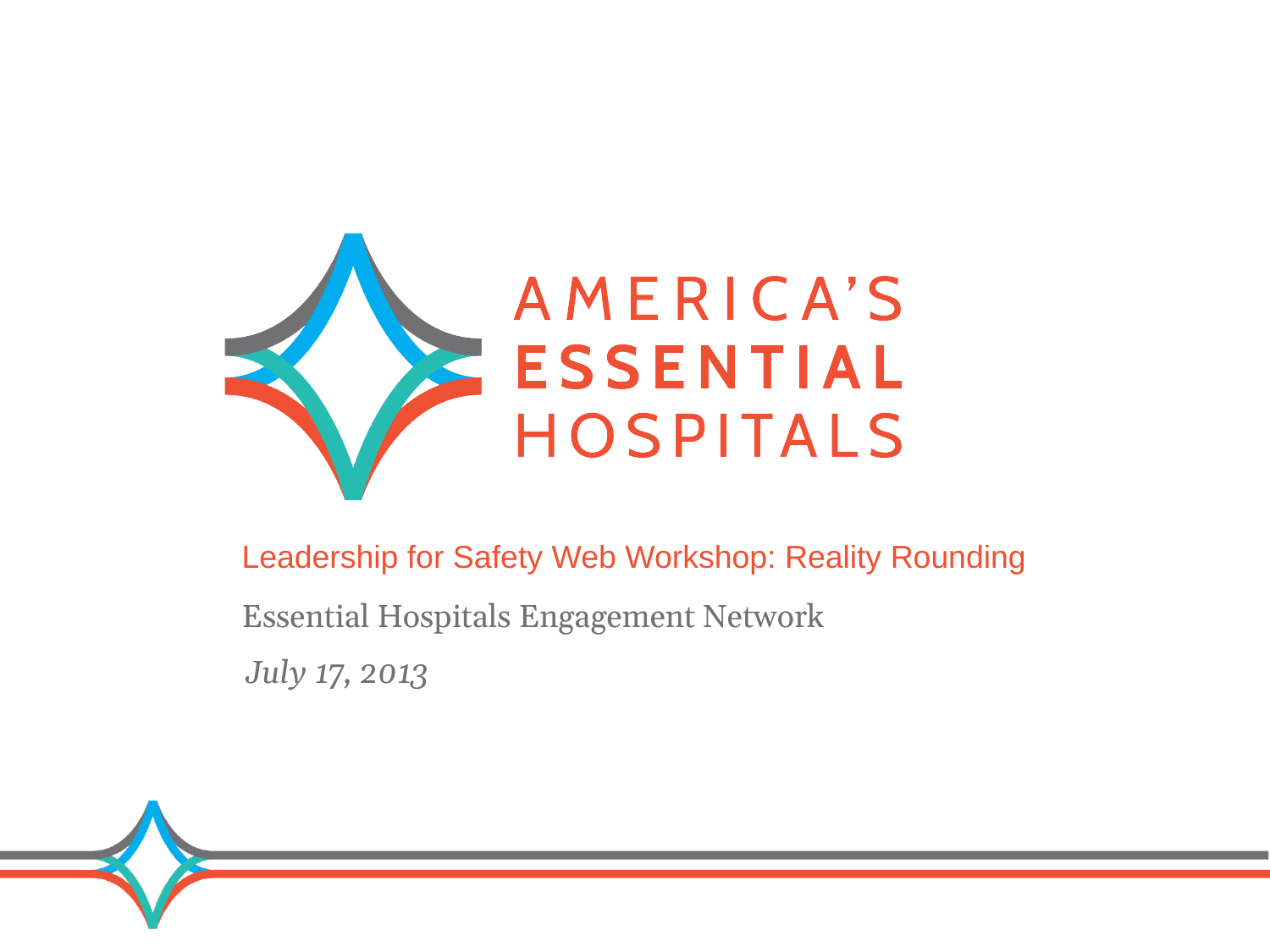

Leadership for Safety Web Workshop: Reality Rounding
Essential Hospitals Engagement Network
July 17, 2013